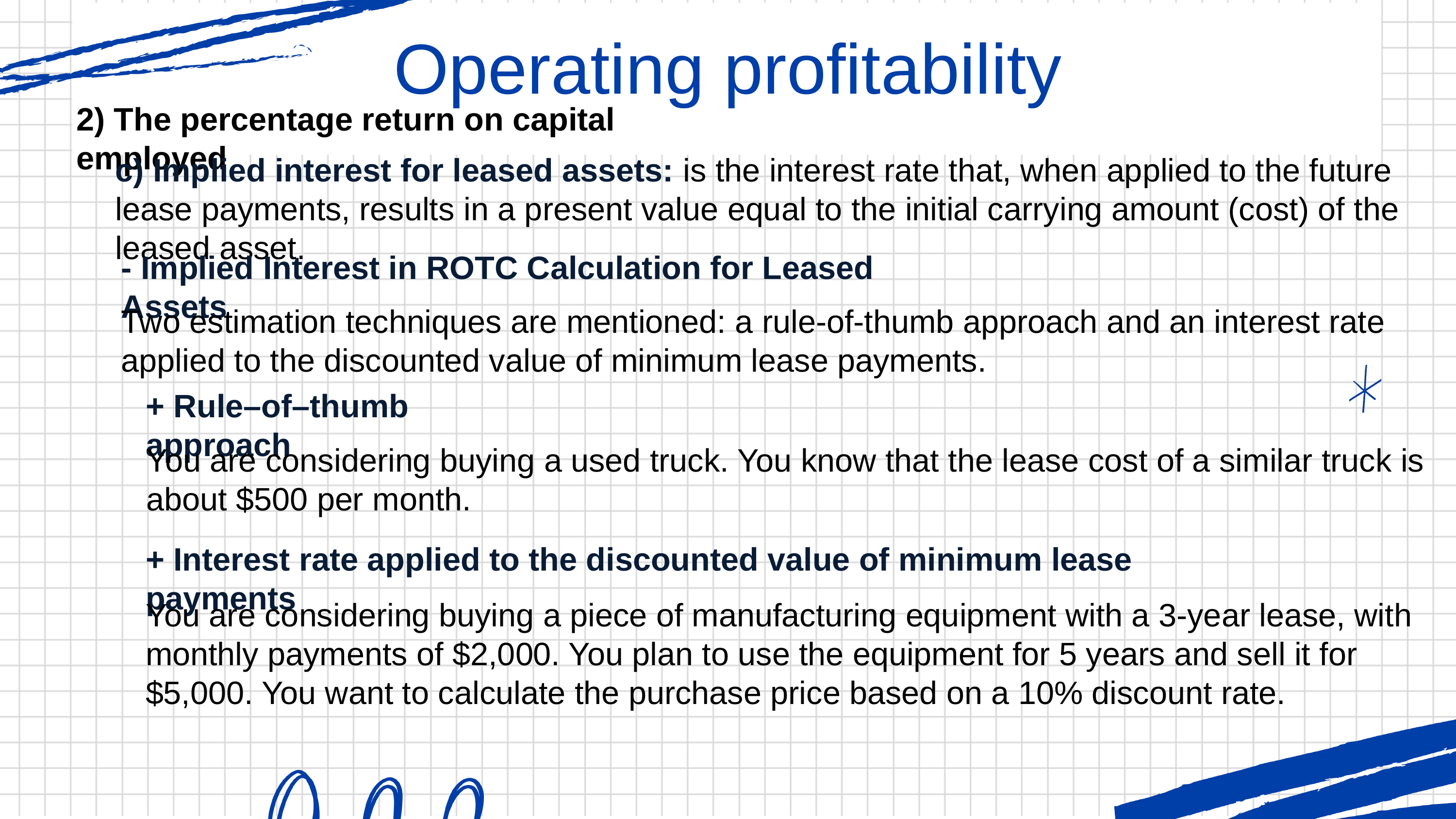

Operating profitability

2) The percentage return on capital employed
c) Implied interest for leased assets: is the interest rate that, when applied to the future lease payments, results in a present value equal to the initial carrying amount (cost) of the leased asset.
- Implied Interest in ROTC Calculation for Leased Assets

Two estimation techniques are mentioned: a rule-of-thumb approach and an interest rate applied to the discounted value of minimum lease payments.

+ Rule–of–thumb approach
You are considering buying a used truck. You know that the lease cost of a similar truck is about $500 per month.
+ Interest rate applied to the discounted value of minimum lease payments

You are considering buying a piece of manufacturing equipment with a 3-year lease, with monthly payments of $2,000. You plan to use the equipment for 5 years and sell it for $5,000. You want to calculate the purchase price based on a 10% discount rate.